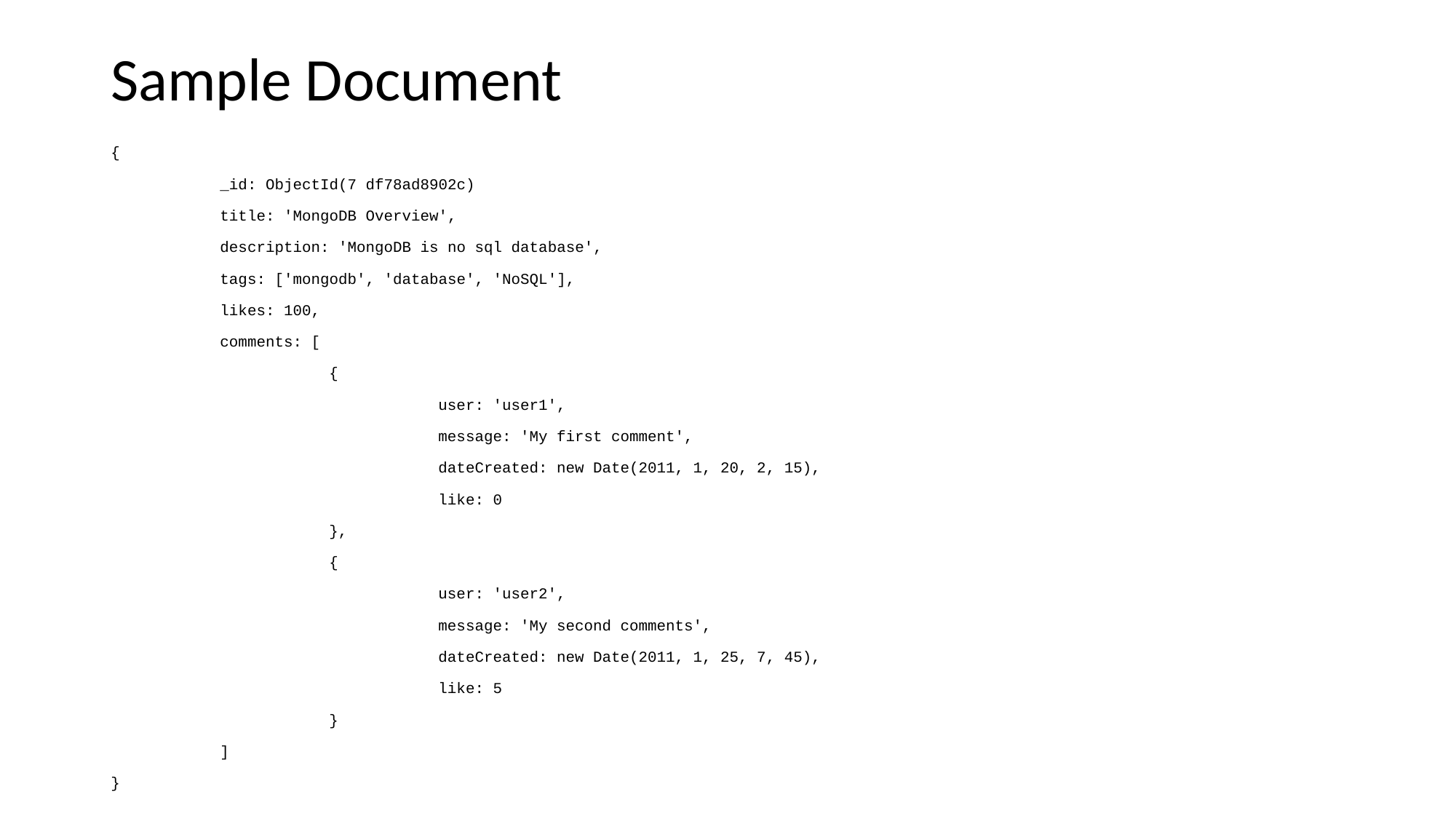

# Sample Document
{
	_id: ObjectId(7 df78ad8902c)
	title: 'MongoDB Overview',
	description: 'MongoDB is no sql database',
	tags: ['mongodb', 'database', 'NoSQL'],
	likes: 100,
	comments: [
		{
			user: 'user1',
			message: 'My first comment',
			dateCreated: new Date(2011, 1, 20, 2, 15),
			like: 0
		},
		{
			user: 'user2',
			message: 'My second comments',
			dateCreated: new Date(2011, 1, 25, 7, 45),
			like: 5
		}
	]
}